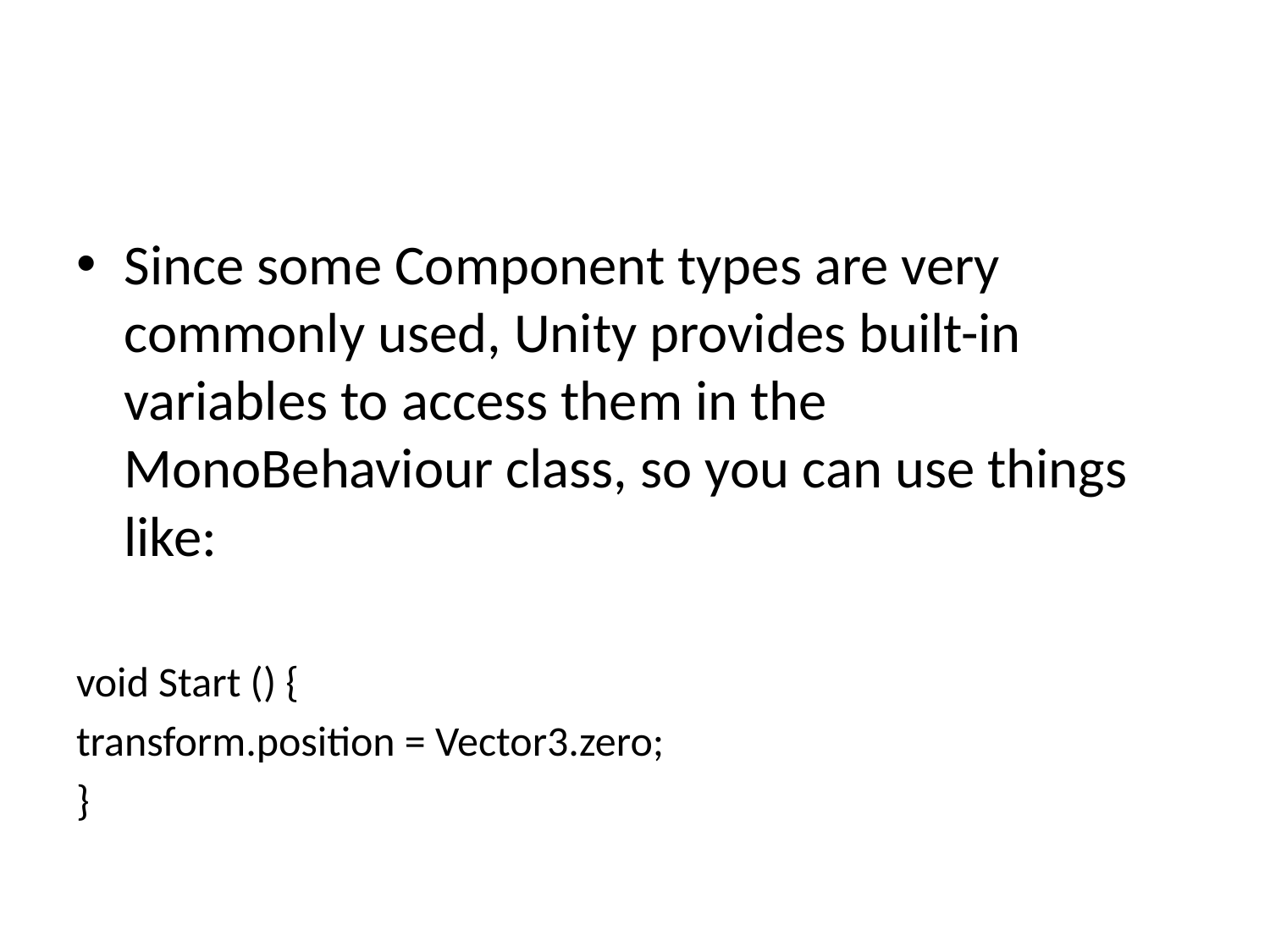

#
Since some Component types are very commonly used, Unity provides built-in variables to access them in the MonoBehaviour class, so you can use things like:

void Start () {
transform.position = Vector3.zero;
}